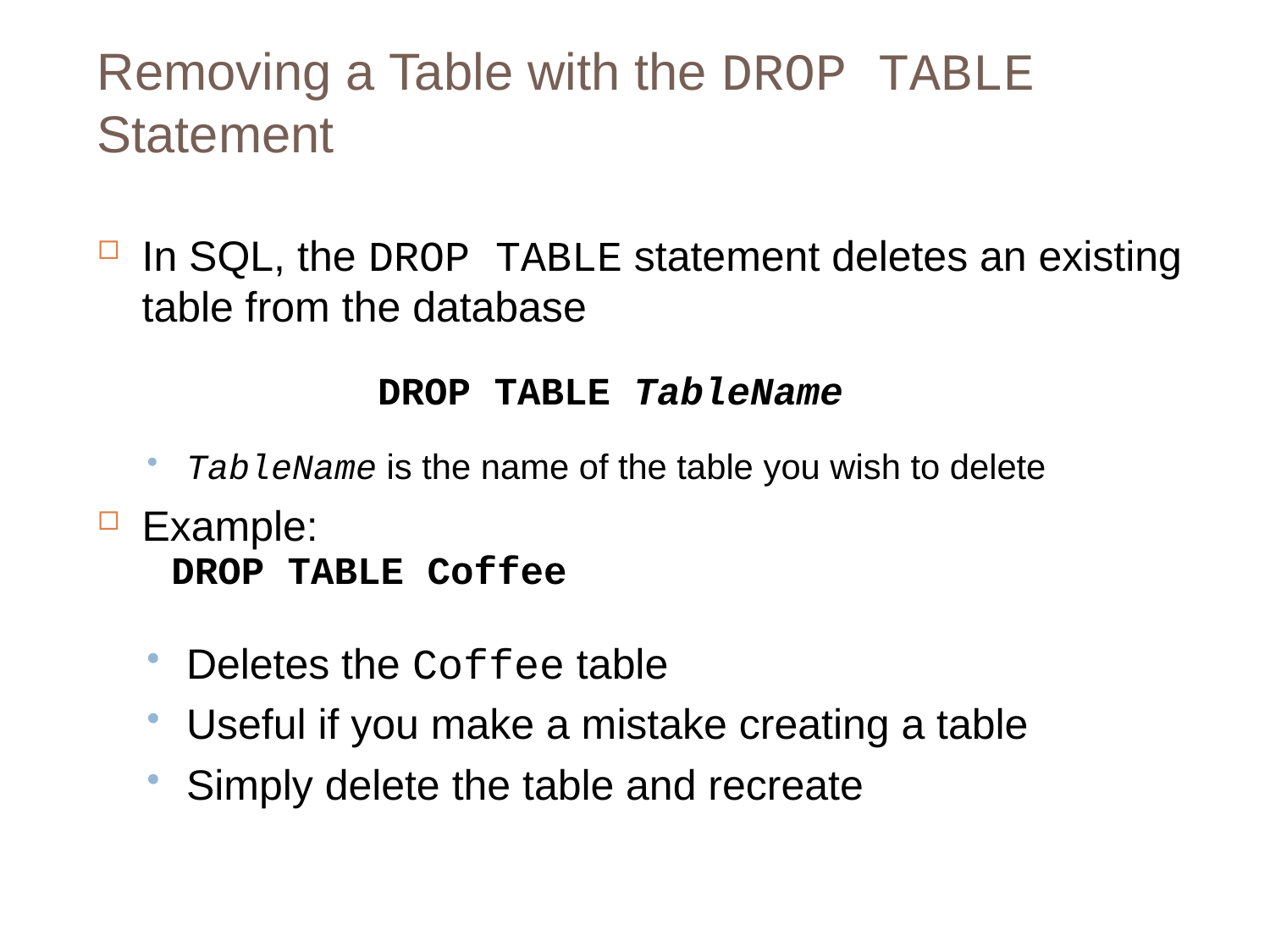

Removing a Table with the DROP TABLE Statement
In SQL, the DROP TABLE statement deletes an existing table from the database

TableName is the name of the table you wish to delete
Example:

Deletes the Coffee table
Useful if you make a mistake creating a table
Simply delete the table and recreate
DROP TABLE TableName
DROP TABLE Coffee